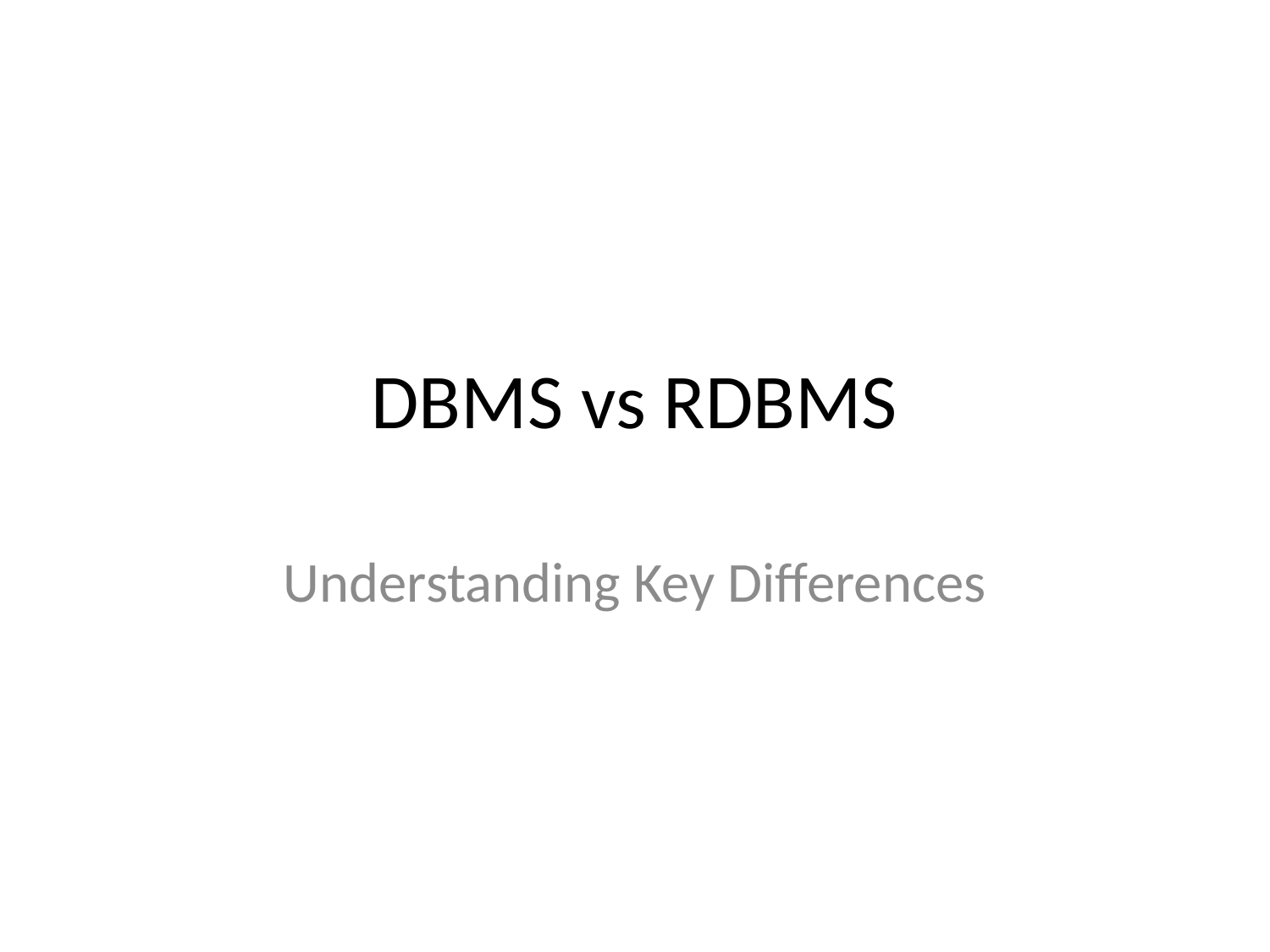

# DBMS vs RDBMS
Understanding Key Differences